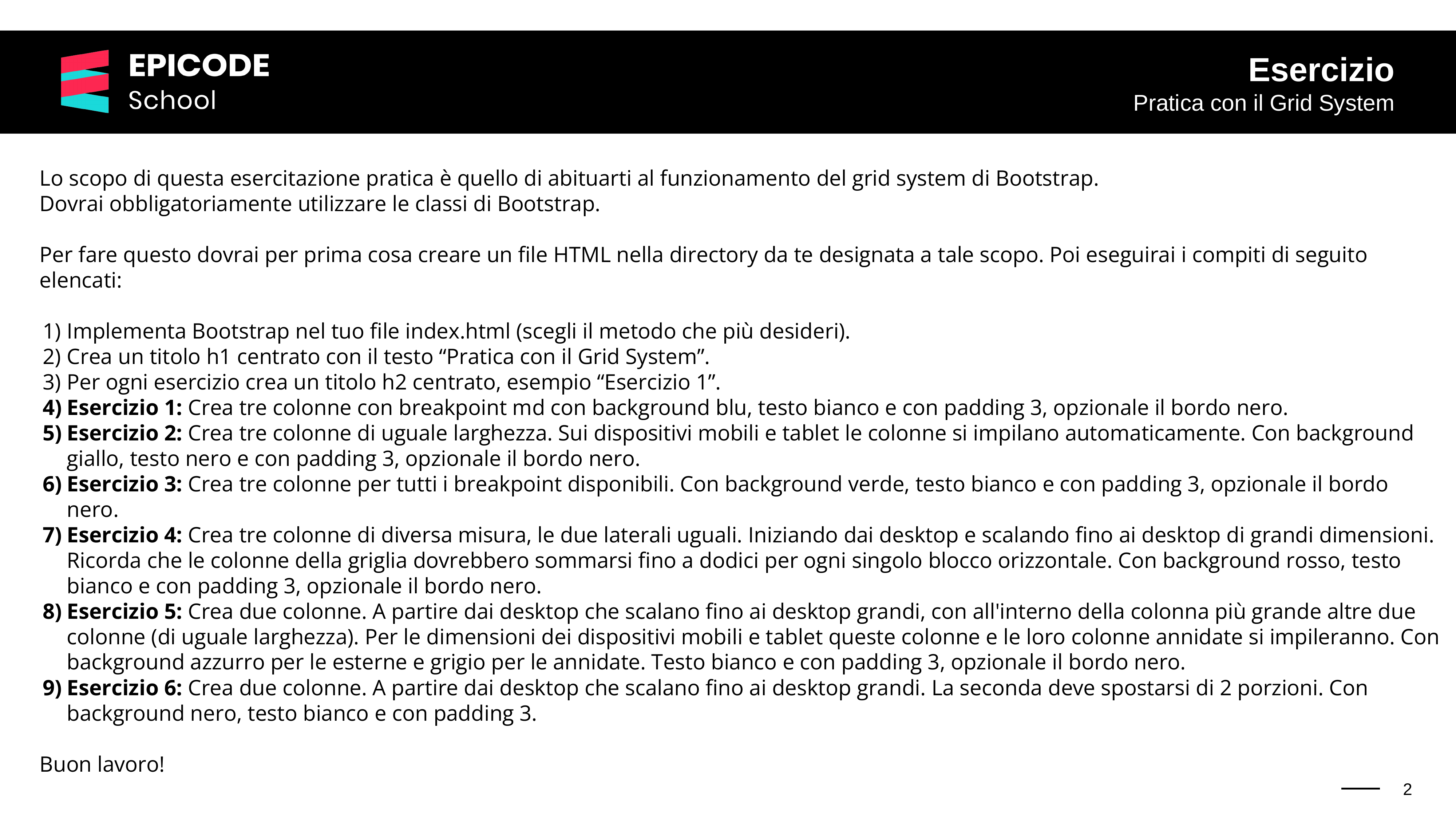

Esercizio
Pratica con il Grid System
Lo scopo di questa esercitazione pratica è quello di abituarti al funzionamento del grid system di Bootstrap.
Dovrai obbligatoriamente utilizzare le classi di Bootstrap.

Per fare questo dovrai per prima cosa creare un file HTML nella directory da te designata a tale scopo. Poi eseguirai i compiti di seguito elencati:

Implementa Bootstrap nel tuo file index.html (scegli il metodo che più desideri).
Crea un titolo h1 centrato con il testo “Pratica con il Grid System”.
Per ogni esercizio crea un titolo h2 centrato, esempio “Esercizio 1”.
Esercizio 1: Crea tre colonne con breakpoint md con background blu, testo bianco e con padding 3, opzionale il bordo nero.
Esercizio 2: Crea tre colonne di uguale larghezza. Sui dispositivi mobili e tablet le colonne si impilano automaticamente. Con background giallo, testo nero e con padding 3, opzionale il bordo nero.
Esercizio 3: Crea tre colonne per tutti i breakpoint disponibili. Con background verde, testo bianco e con padding 3, opzionale il bordo nero.
Esercizio 4: Crea tre colonne di diversa misura, le due laterali uguali. Iniziando dai desktop e scalando fino ai desktop di grandi dimensioni. Ricorda che le colonne della griglia dovrebbero sommarsi fino a dodici per ogni singolo blocco orizzontale. Con background rosso, testo bianco e con padding 3, opzionale il bordo nero.
Esercizio 5: Crea due colonne. A partire dai desktop che scalano fino ai desktop grandi, con all'interno della colonna più grande altre due colonne (di uguale larghezza). Per le dimensioni dei dispositivi mobili e tablet queste colonne e le loro colonne annidate si impileranno. Con background azzurro per le esterne e grigio per le annidate. Testo bianco e con padding 3, opzionale il bordo nero.
Esercizio 6: Crea due colonne. A partire dai desktop che scalano fino ai desktop grandi. La seconda deve spostarsi di 2 porzioni. Con background nero, testo bianco e con padding 3.

Buon lavoro!
2